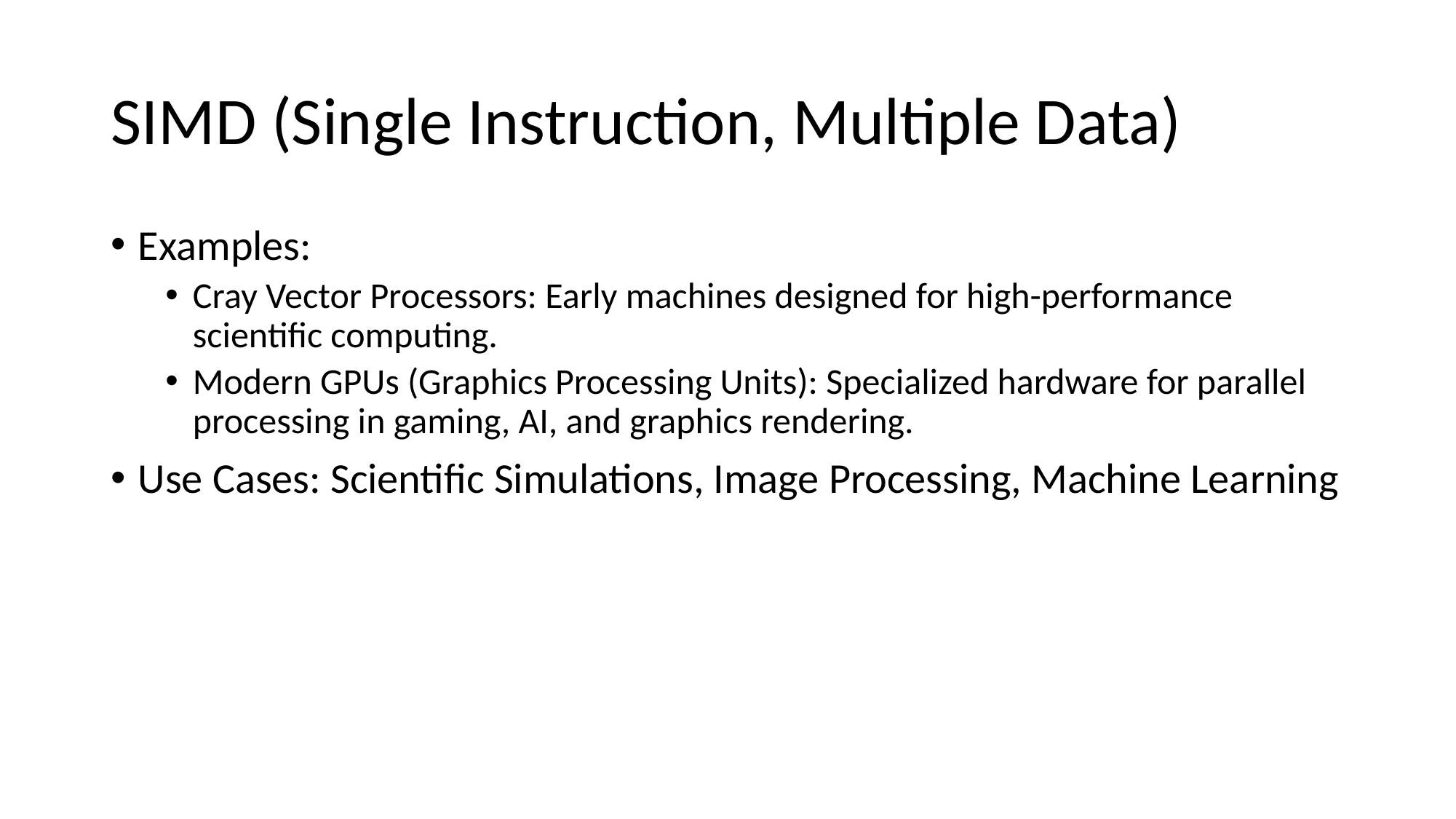

# SIMD (Single Instruction, Multiple Data)
Examples:
Cray Vector Processors: Early machines designed for high-performance scientific computing.
Modern GPUs (Graphics Processing Units): Specialized hardware for parallel processing in gaming, AI, and graphics rendering.
Use Cases: Scientific Simulations, Image Processing, Machine Learning